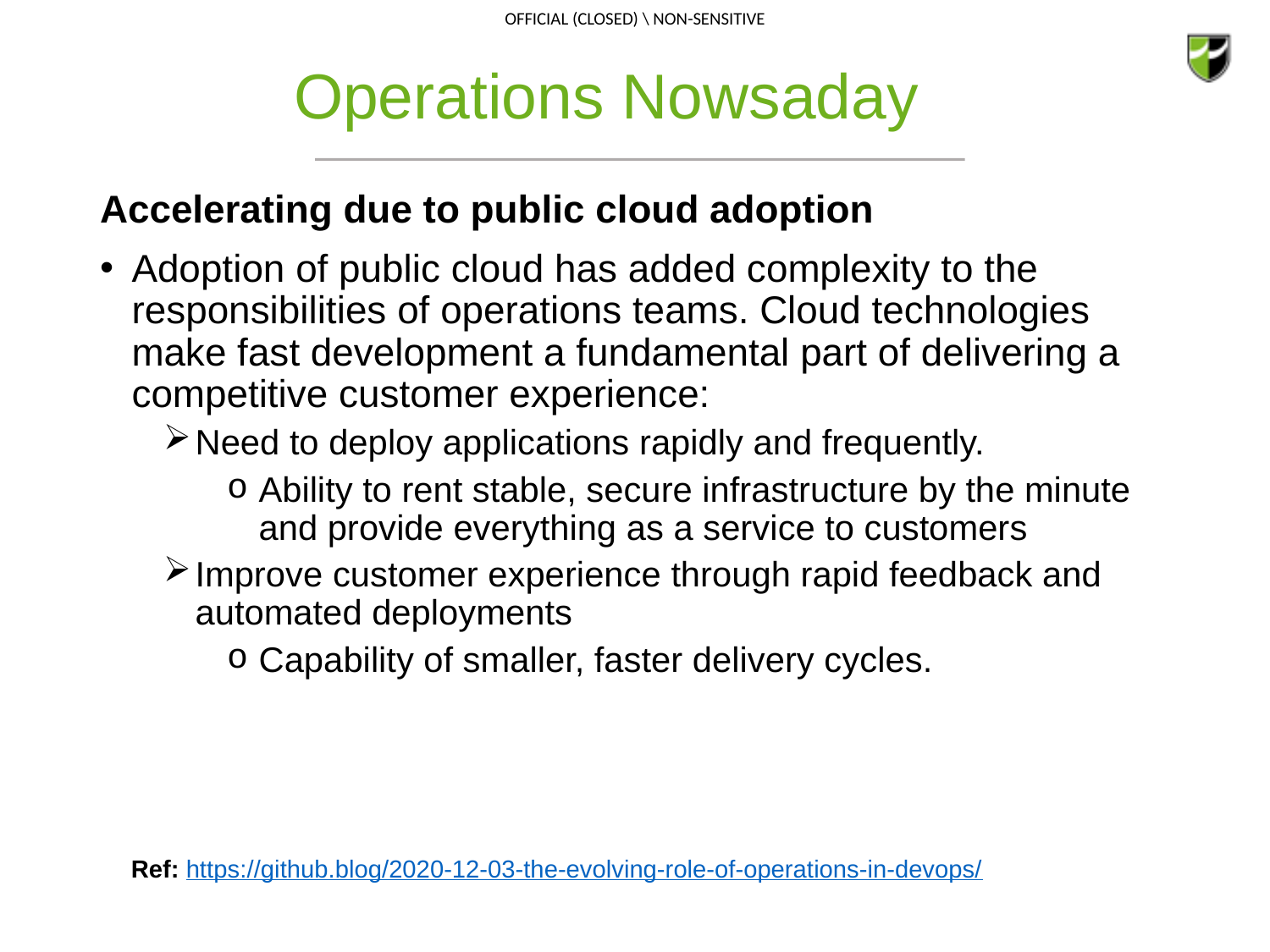

# Operations Nowsaday
Accelerating due to public cloud adoption
Adoption of public cloud has added complexity to the responsibilities of operations teams. Cloud technologies make fast development a fundamental part of delivering a competitive customer experience:
Need to deploy applications rapidly and frequently.
Ability to rent stable, secure infrastructure by the minute and provide everything as a service to customers
Improve customer experience through rapid feedback and automated deployments
Capability of smaller, faster delivery cycles.
Ref: https://github.blog/2020-12-03-the-evolving-role-of-operations-in-devops/